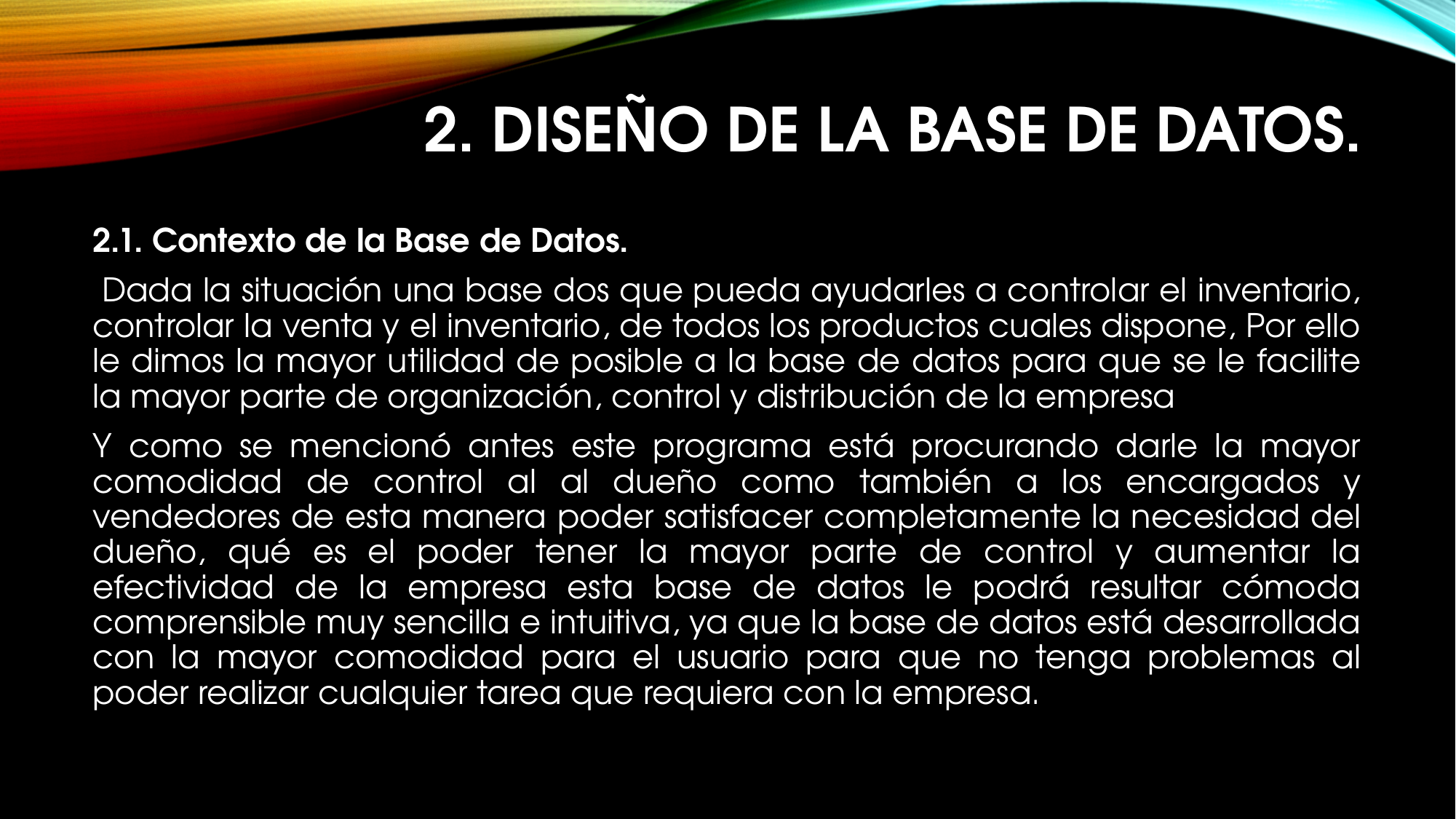

# 2. Diseño de la base de Datos.
2.1. Contexto de la Base de Datos.
 Dada la situación una base dos que pueda ayudarles a controlar el inventario, controlar la venta y el inventario, de todos los productos cuales dispone, Por ello le dimos la mayor utilidad de posible a la base de datos para que se le facilite la mayor parte de organización, control y distribución de la empresa
Y como se mencionó antes este programa está procurando darle la mayor comodidad de control al al dueño como también a los encargados y vendedores de esta manera poder satisfacer completamente la necesidad del dueño, qué es el poder tener la mayor parte de control y aumentar la efectividad de la empresa esta base de datos le podrá resultar cómoda comprensible muy sencilla e intuitiva, ya que la base de datos está desarrollada con la mayor comodidad para el usuario para que no tenga problemas al poder realizar cualquier tarea que requiera con la empresa.